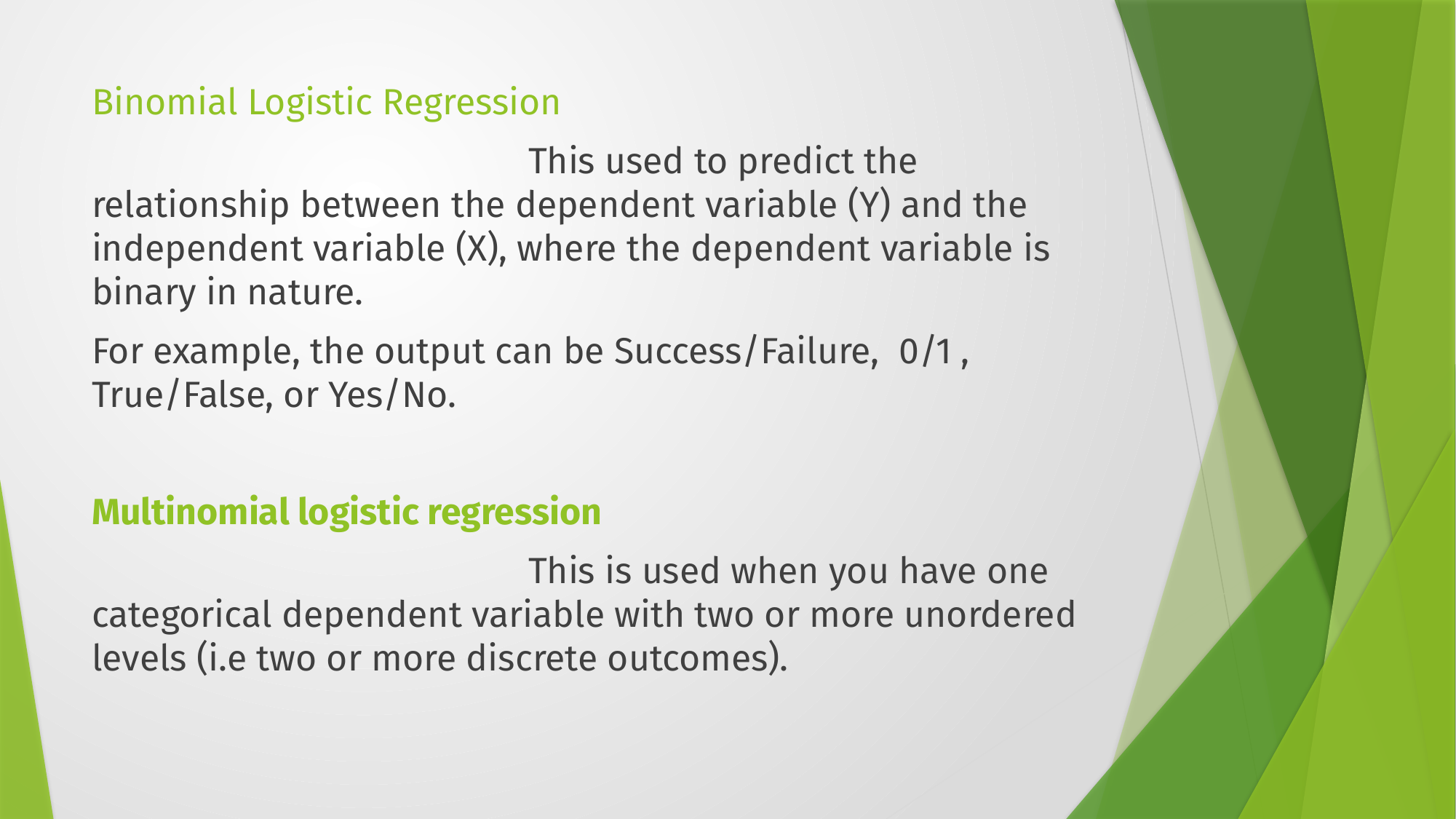

#
Binomial Logistic Regression
				This used to predict the relationship between the dependent variable (Y) and the independent variable (X), where the dependent variable is binary in nature.
For example, the output can be Success/Failure,  0/1 , True/False, or Yes/No.

Multinomial logistic regression
 				This is used when you have one categorical dependent variable with two or more unordered levels (i.e two or more discrete outcomes).